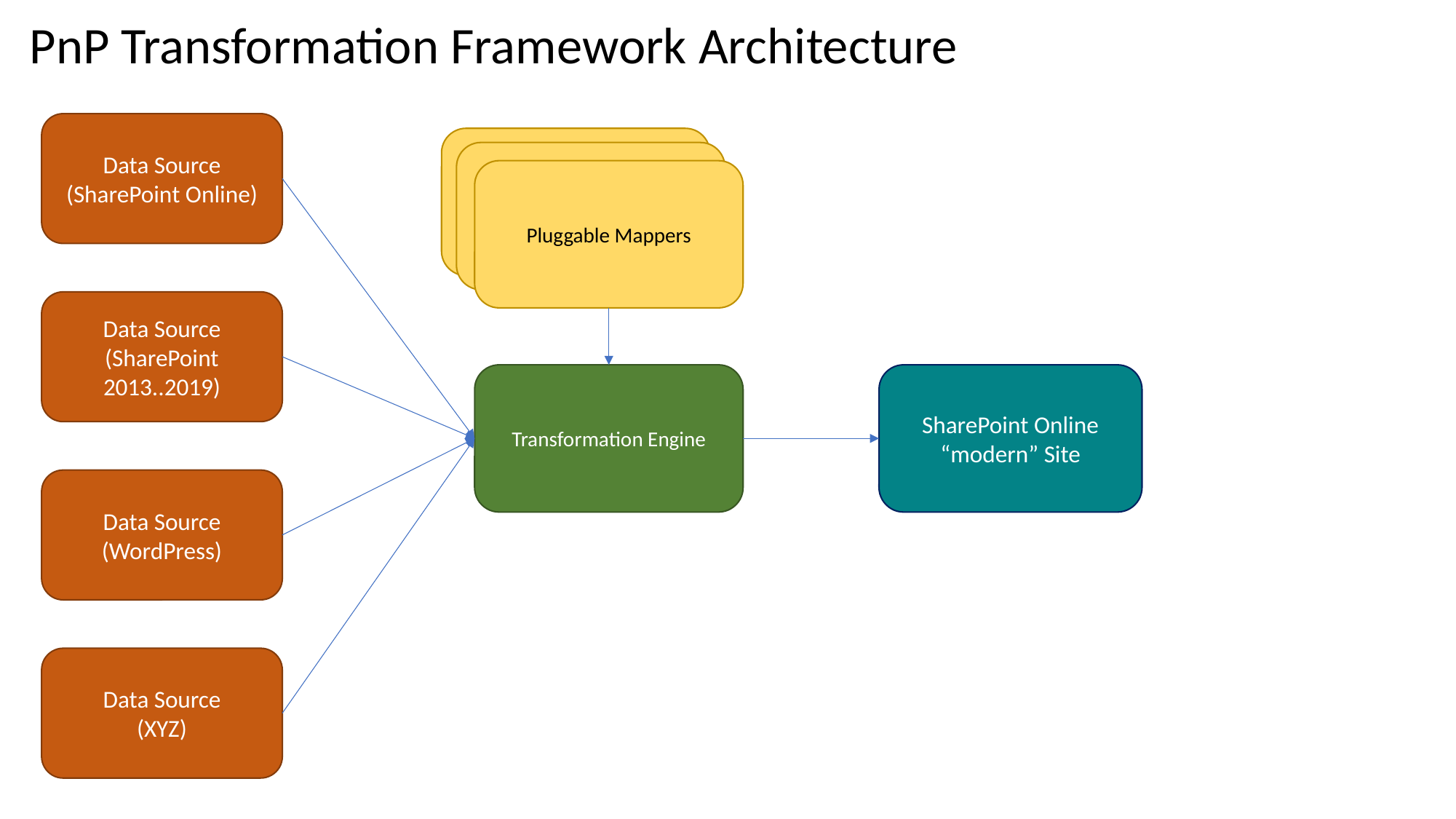

# PnP Transformation Framework Architecture
Data Source (SharePoint Online)
Pluggable Mappers
Pluggable Mappers
Pluggable Mappers
Data Source (SharePoint 2013..2019)
Transformation Engine
SharePoint Online “modern” Site
Data Source (WordPress)
Data Source
(XYZ)